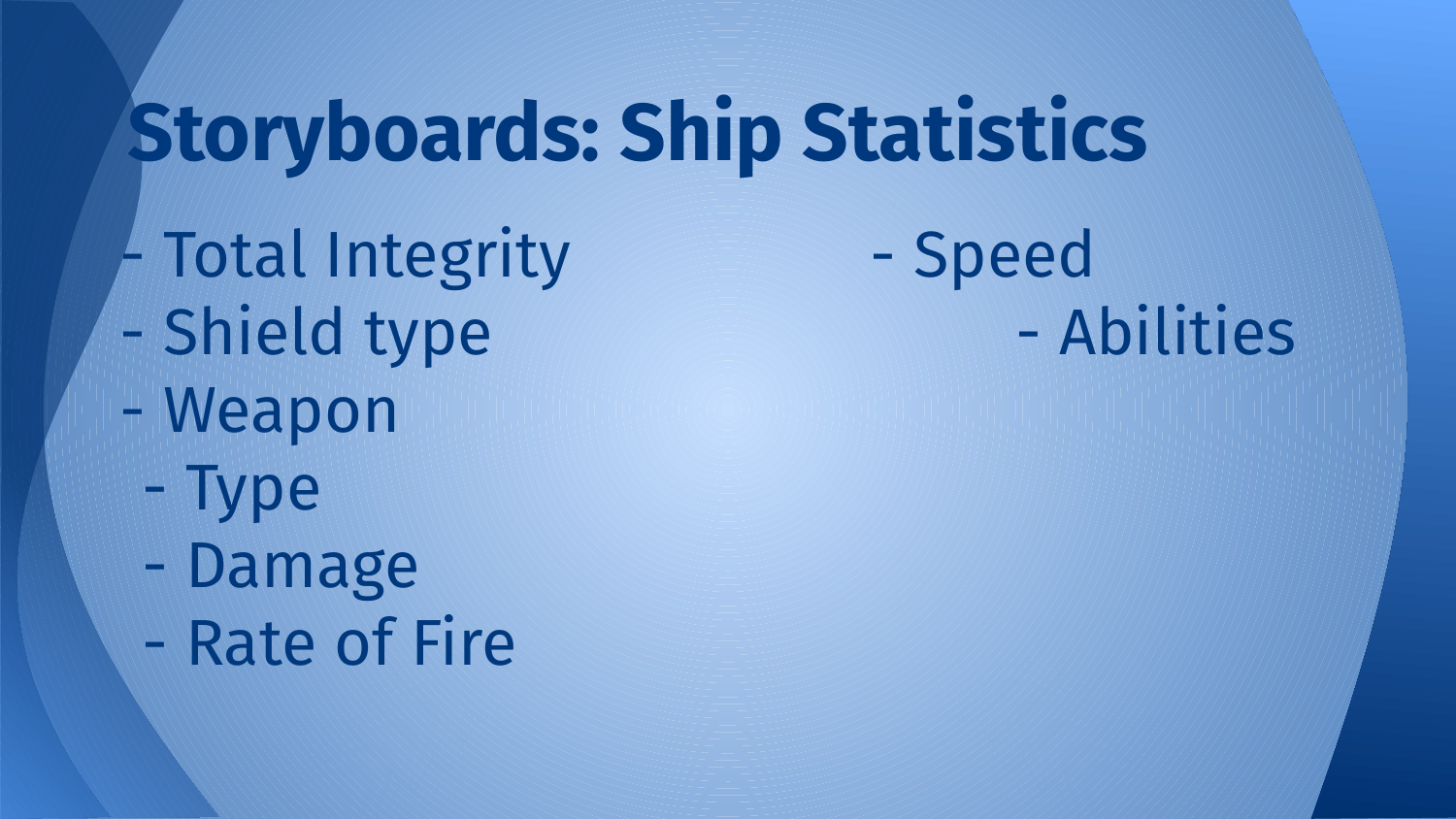

# Storyboards: Ship Statistics
- Total Integrity			- Speed
- Shield type				- Abilities
- Weapon
	- Type
	- Damage
	- Rate of Fire